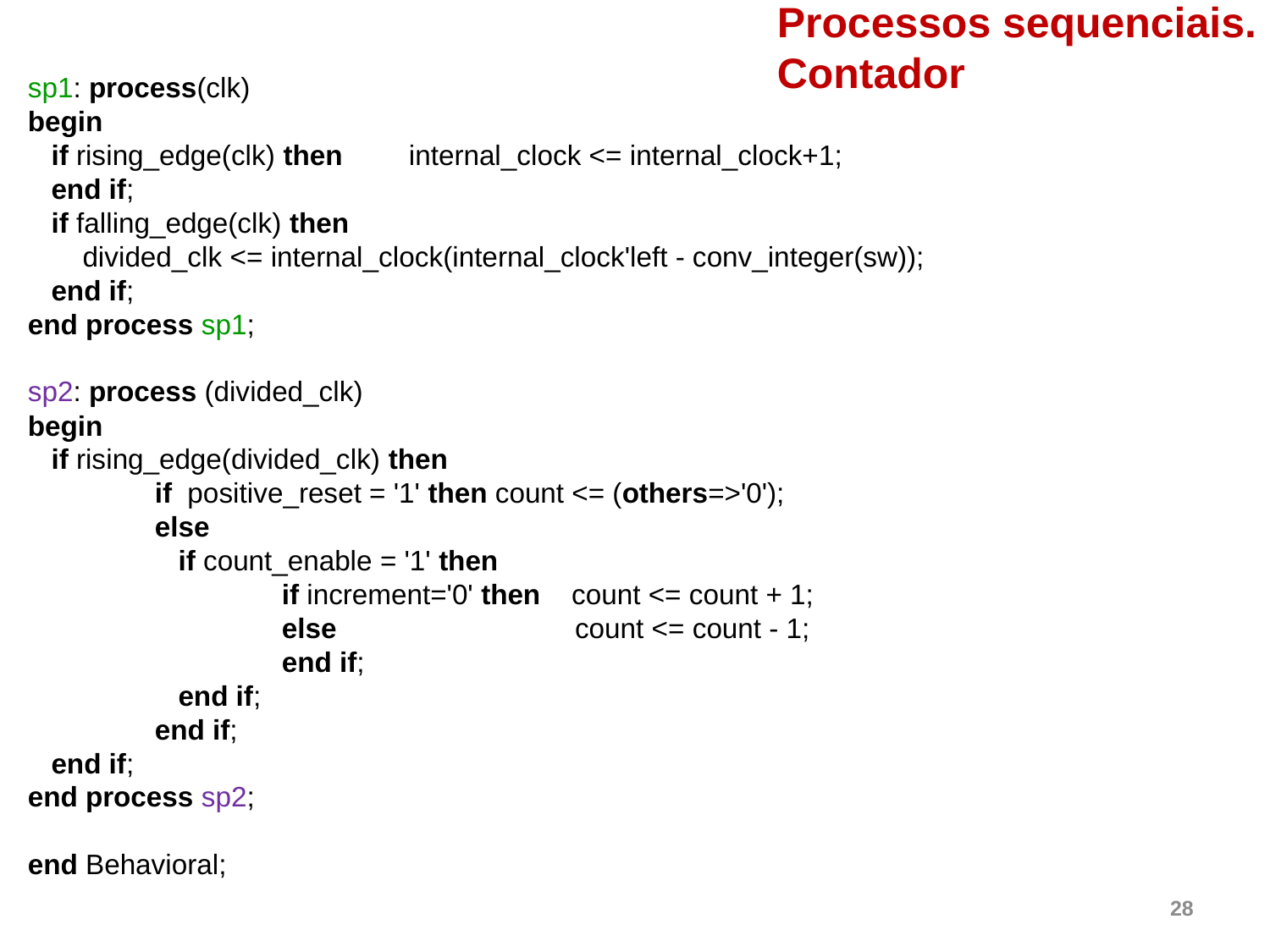

Processos sequenciais.
Contador
sp1: process(clk)
begin
   if rising_edge(clk) then	internal_clock <= internal_clock+1;
   end if;
   if falling_edge(clk) then
       divided_clk <= internal_clock(internal_clock'left - conv_integer(sw));
   end if;
end process sp1;

sp2: process (divided_clk)
begin
   if rising_edge(divided_clk) then
	if  positive_reset = '1' then count <= (others=>'0');
	else
	   if count_enable = '1' then
		if increment='0' then    count <= count + 1;
		else		     count <= count - 1;
		end if;
	   end if;
   	end if;
   end if;
end process sp2;

end Behavioral;
28